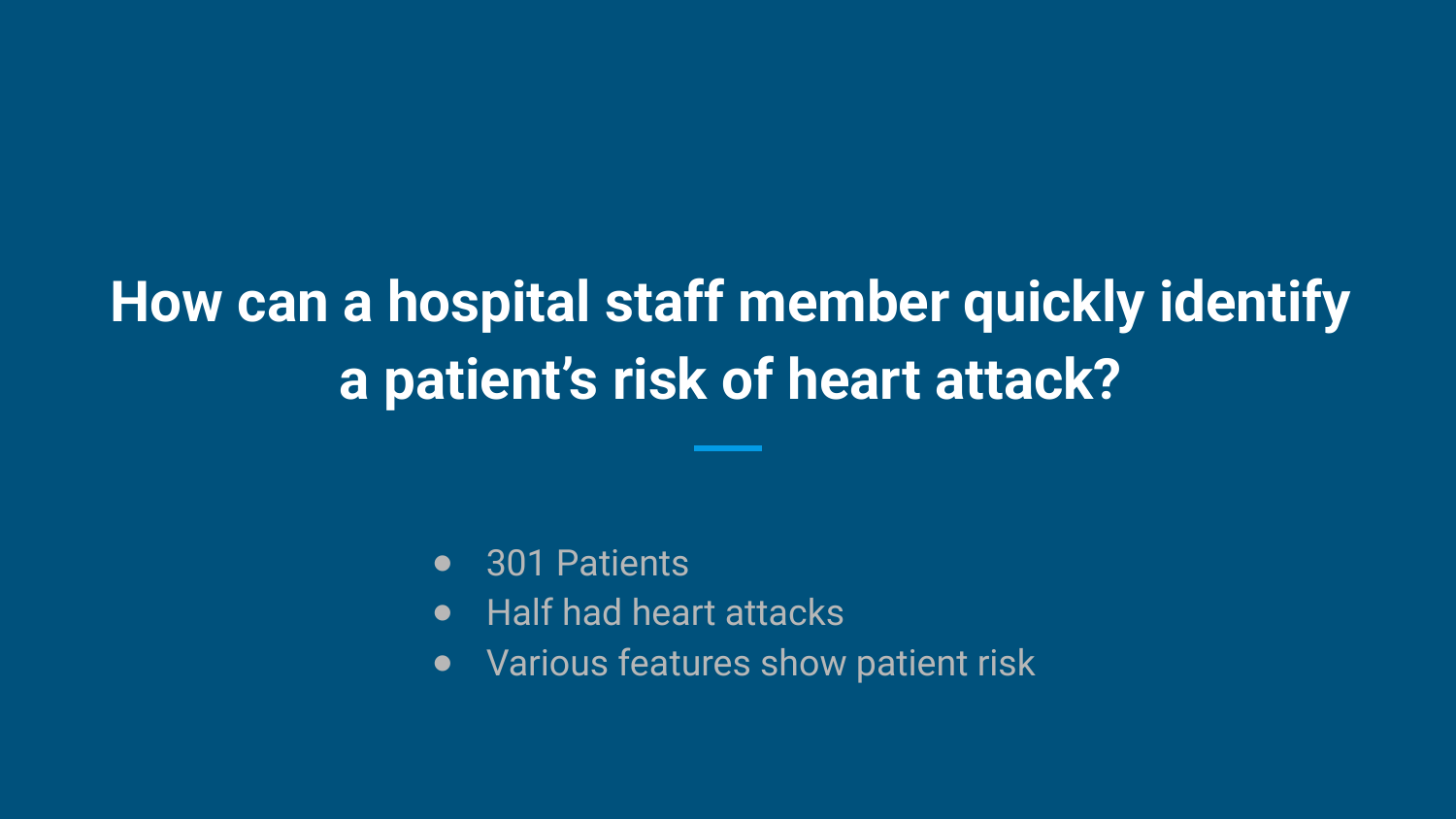

# How can a hospital staff member quickly identify a patient’s risk of heart attack?
301 Patients
Half had heart attacks
Various features show patient risk